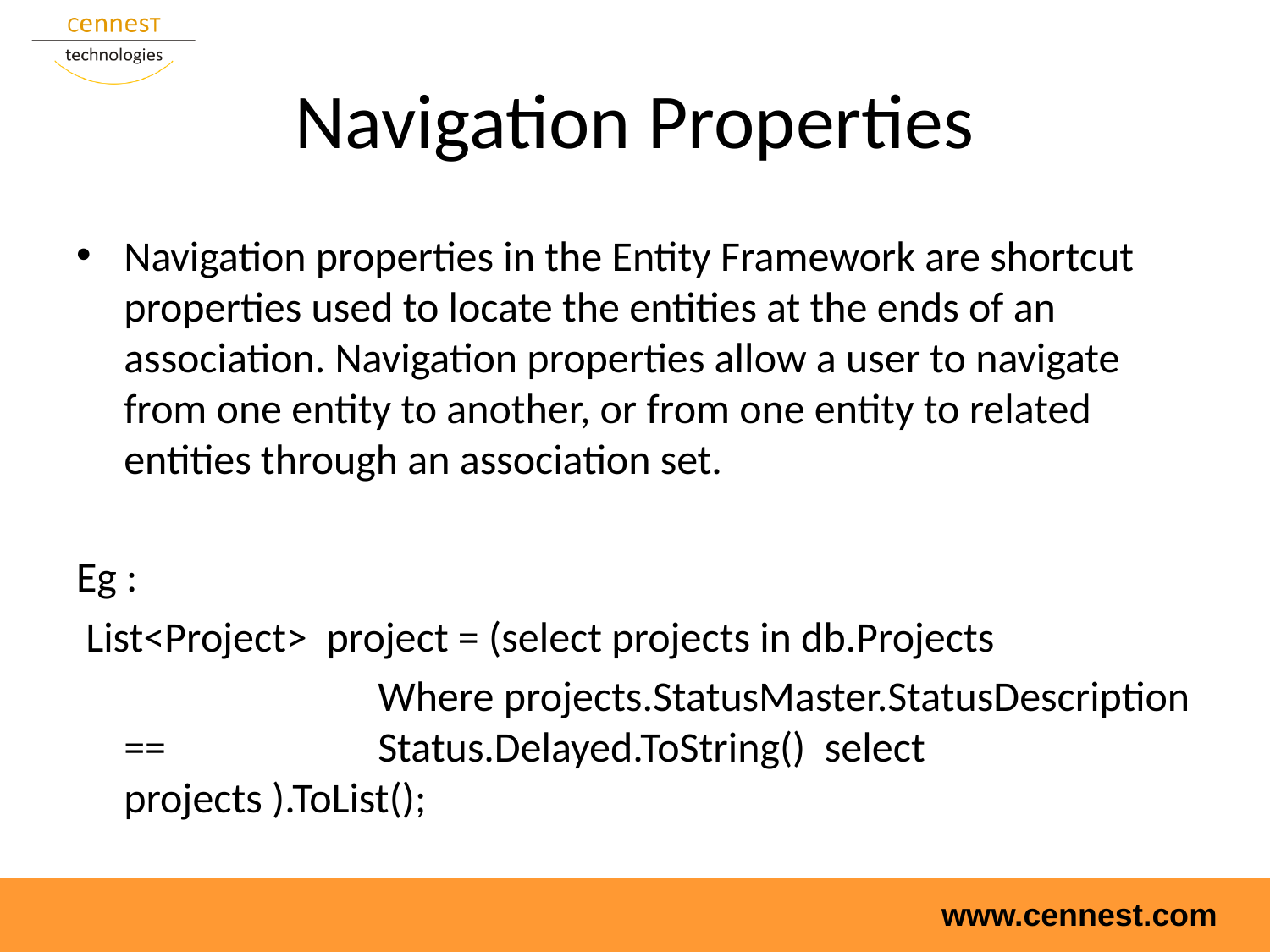

# Navigation Properties
Navigation properties in the Entity Framework are shortcut properties used to locate the entities at the ends of an association. Navigation properties allow a user to navigate from one entity to another, or from one entity to related entities through an association set.

Eg :
 List<Project>  project = (select projects in db.Projects
			Where projects.StatusMaster.StatusDescription == 		Status.Delayed.ToString()  select projects ).ToList();